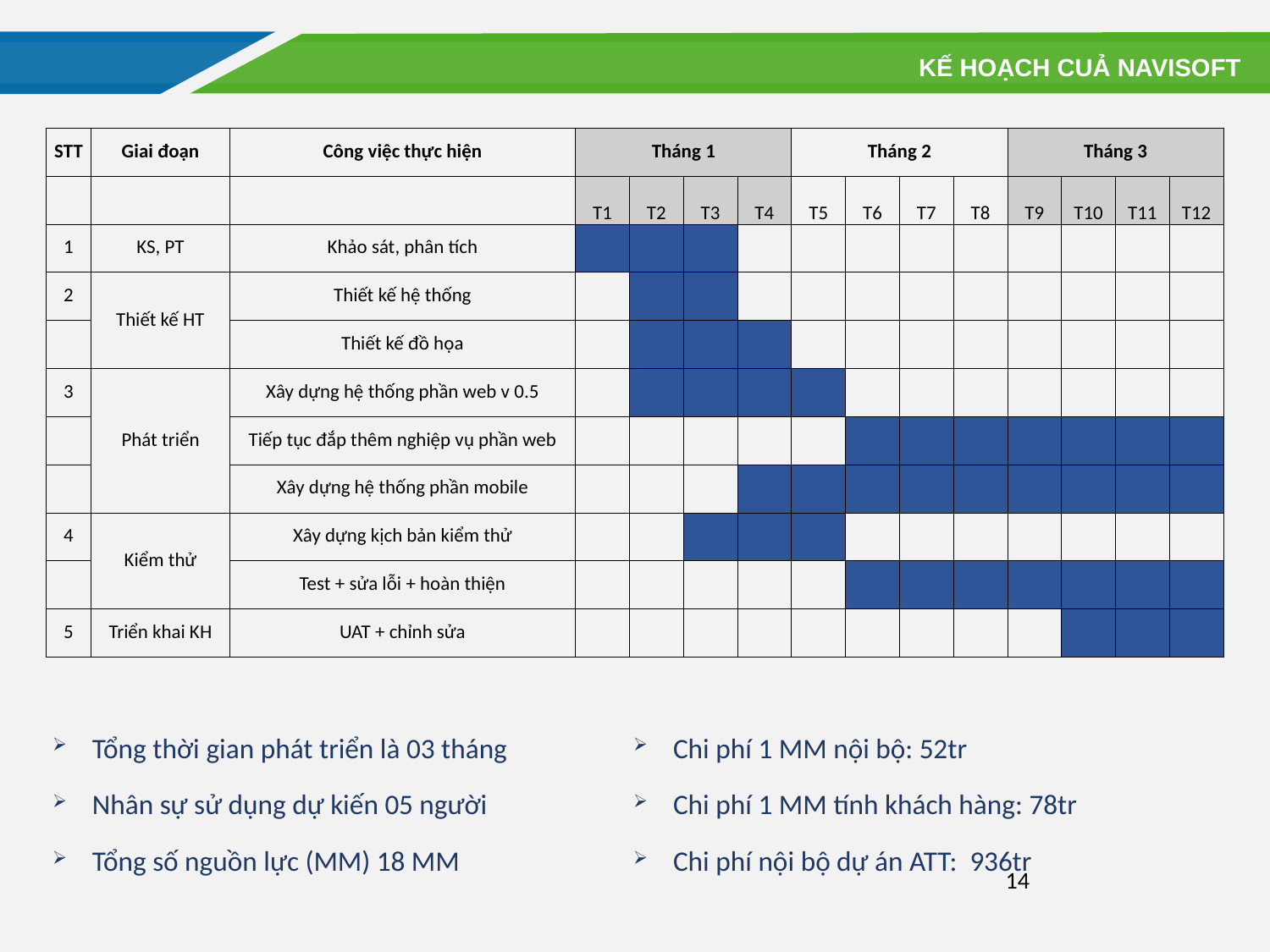

KẾ HOẠCH CUẢ NAVISOFT
| STT | Giai đoạn | Công việc thực hiện | Tháng 1 |  |  |  | Tháng 2 |  |  |  | Tháng 3 |  |  |  |
| --- | --- | --- | --- | --- | --- | --- | --- | --- | --- | --- | --- | --- | --- | --- |
|  |  |  | T1 | T2 | T3 | T4 | T5 | T6 | T7 | T8 | T9 | T10 | T11 | T12 |
| 1 | KS, PT | Khảo sát, phân tích |  |  |  |  |  |  |  |  |  |  |  |  |
| 2 | Thiết kế HT | Thiết kế hệ thống |  |  |  |  |  |  |  |  |  |  |  |  |
|  |  | Thiết kế đồ họa |  |  |  |  |  |  |  |  |  |  |  |  |
| 3 | Phát triển | Xây dựng hệ thống phần web v 0.5 |  |  |  |  |  |  |  |  |  |  |  |  |
|  |  | Tiếp tục đắp thêm nghiệp vụ phần web |  |  |  |  |  |  |  |  |  |  |  |  |
|  |  | Xây dựng hệ thống phần mobile |  |  |  |  |  |  |  |  |  |  |  |  |
| 4 | Kiểm thử | Xây dựng kịch bản kiểm thử |  |  |  |  |  |  |  |  |  |  |  |  |
|  |  | Test + sửa lỗi + hoàn thiện |  |  |  |  |  |  |  |  |  |  |  |  |
| 5 | Triển khai KH | UAT + chỉnh sửa |  |  |  |  |  |  |  |  |  |  |  |  |
Tổng thời gian phát triển là 03 tháng
Nhân sự sử dụng dự kiến 05 người
Tổng số nguồn lực (MM) 18 MM
Chi phí 1 MM nội bộ: 52tr
Chi phí 1 MM tính khách hàng: 78tr
Chi phí nội bộ dự án ATT:  936tr